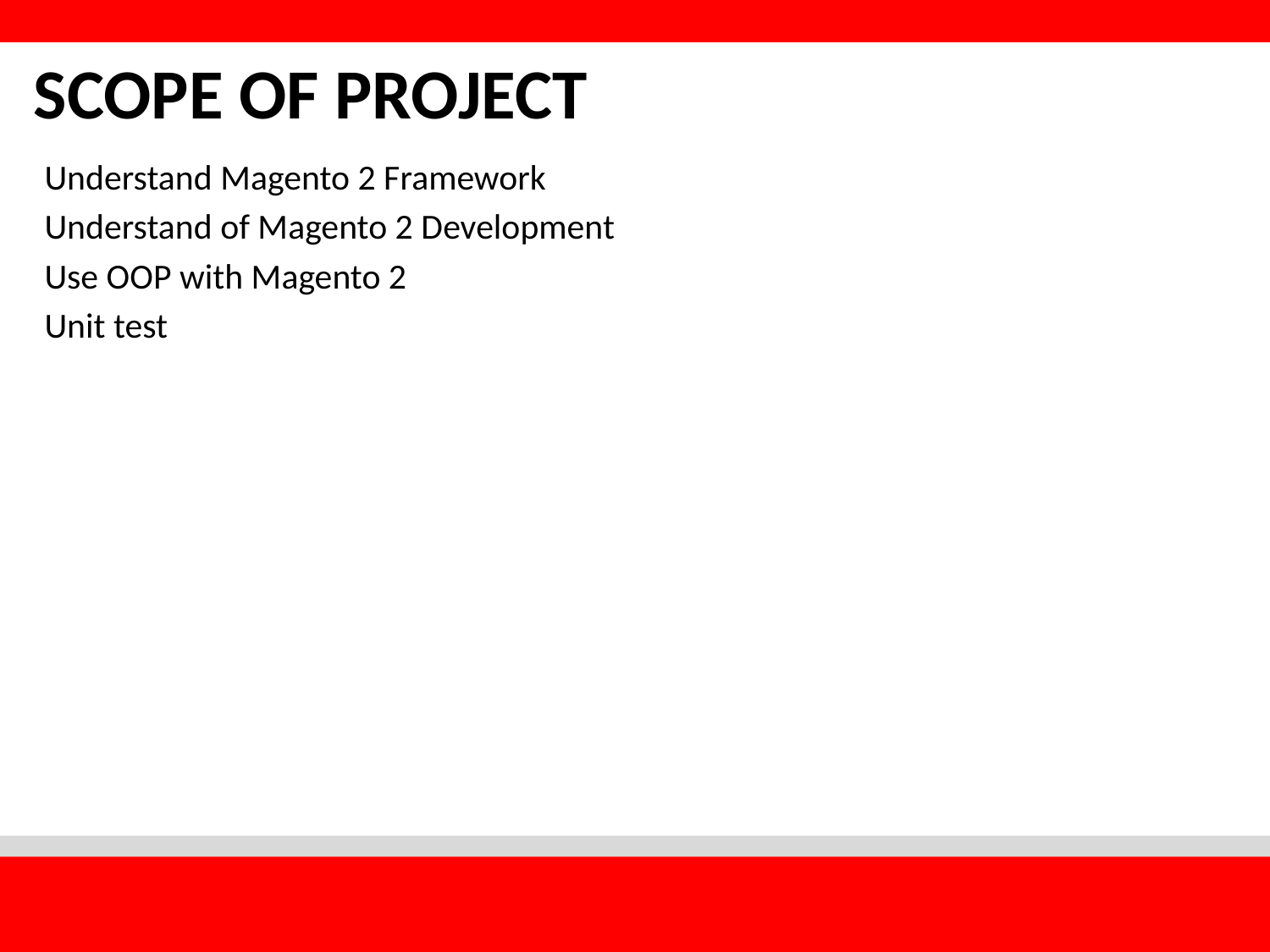

# Scope OF Project
Understand Magento 2 Framework
Understand of Magento 2 Development
Use OOP with Magento 2
Unit test